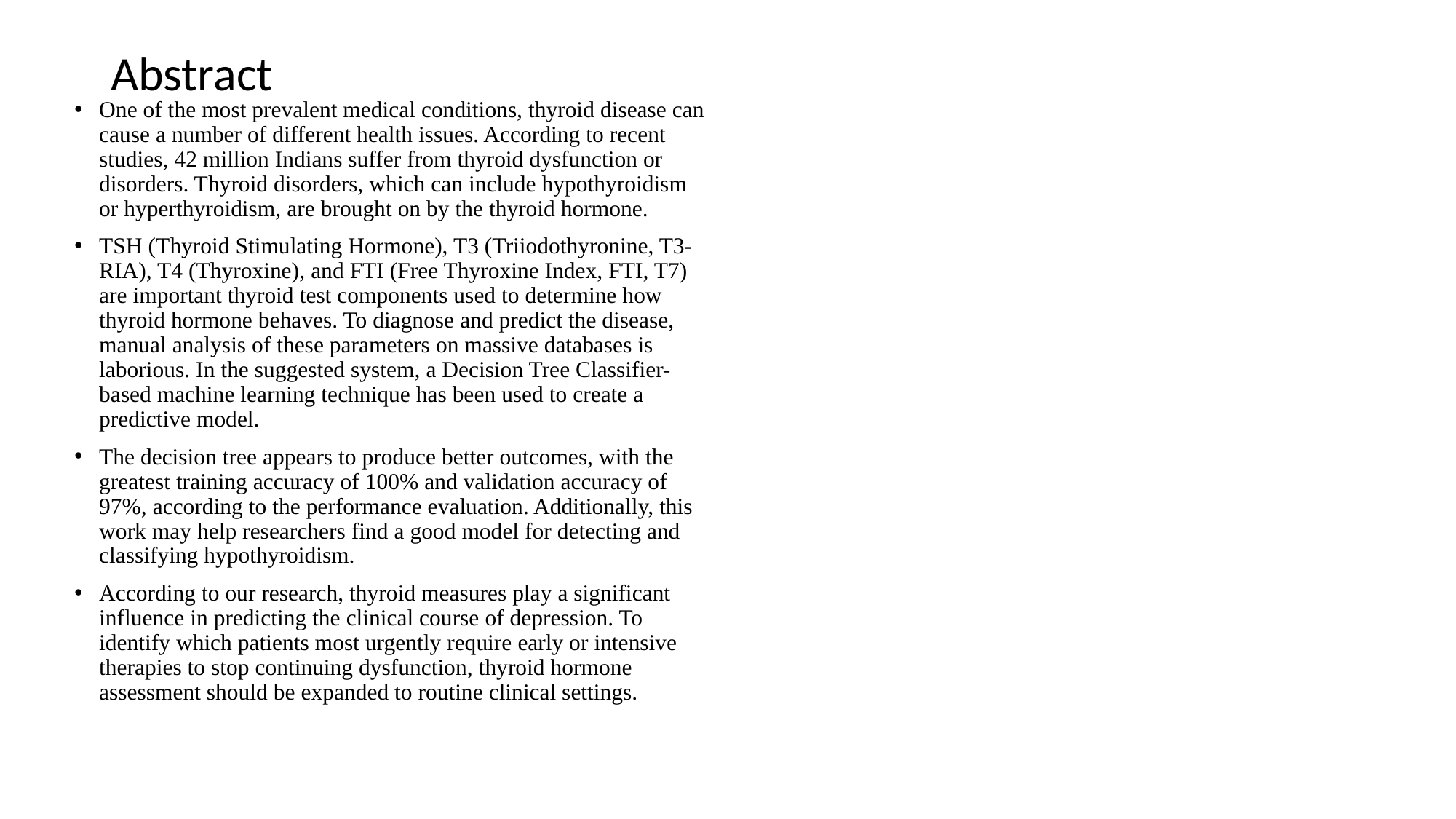

# Abstract
One of the most prevalent medical conditions, thyroid disease can cause a number of different health issues. According to recent studies, 42 million Indians suffer from thyroid dysfunction or disorders. Thyroid disorders, which can include hypothyroidism or hyperthyroidism, are brought on by the thyroid hormone.
TSH (Thyroid Stimulating Hormone), T3 (Triiodothyronine, T3-RIA), T4 (Thyroxine), and FTI (Free Thyroxine Index, FTI, T7) are important thyroid test components used to determine how thyroid hormone behaves. To diagnose and predict the disease, manual analysis of these parameters on massive databases is laborious. In the suggested system, a Decision Tree Classifier-based machine learning technique has been used to create a predictive model.
The decision tree appears to produce better outcomes, with the greatest training accuracy of 100% and validation accuracy of 97%, according to the performance evaluation. Additionally, this work may help researchers find a good model for detecting and classifying hypothyroidism.
According to our research, thyroid measures play a significant influence in predicting the clinical course of depression. To identify which patients most urgently require early or intensive therapies to stop continuing dysfunction, thyroid hormone assessment should be expanded to routine clinical settings.